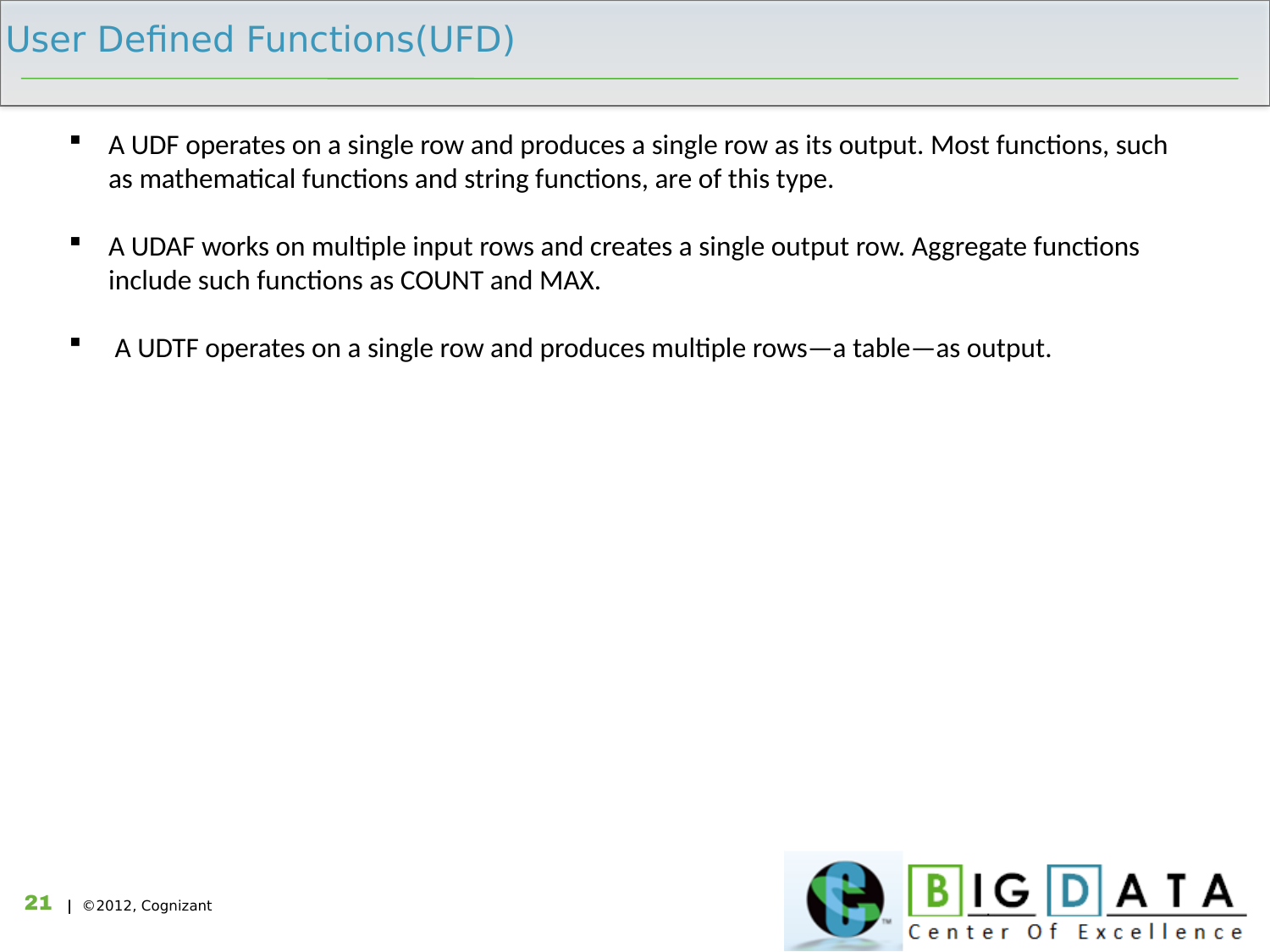

User Defined Functions(UFD)

A UDF operates on a single row and produces a single row as its output. Most functions, such as mathematical functions and string functions, are of this type.

A UDAF works on multiple input rows and creates a single output row. Aggregate functions include such functions as COUNT and MAX.

 A UDTF operates on a single row and produces multiple rows—a table—as output.

21